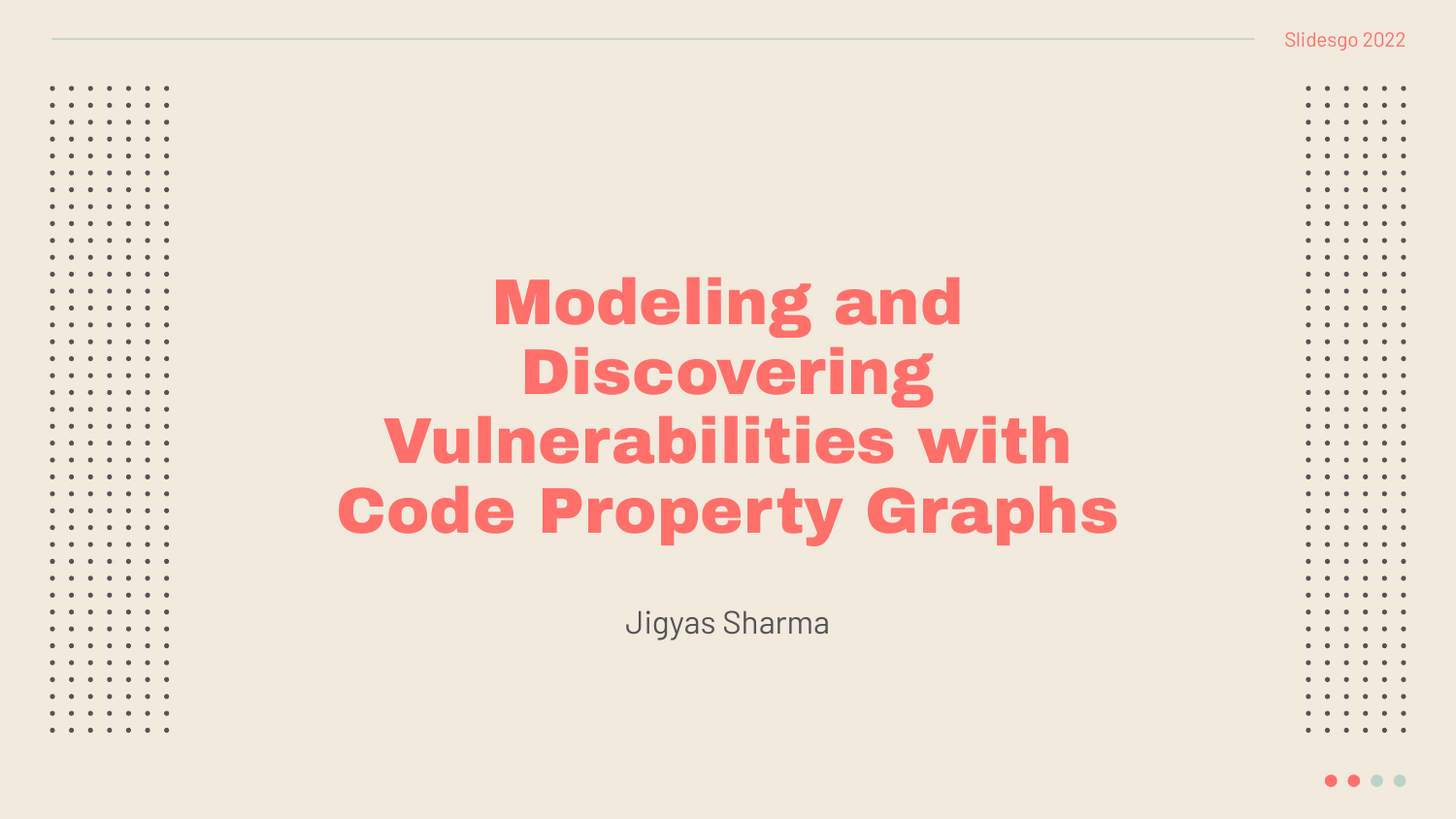

Slidesgo 2022

# Modeling and Discovering Vulnerabilities with Code Property Graphs
Jigyas Sharma